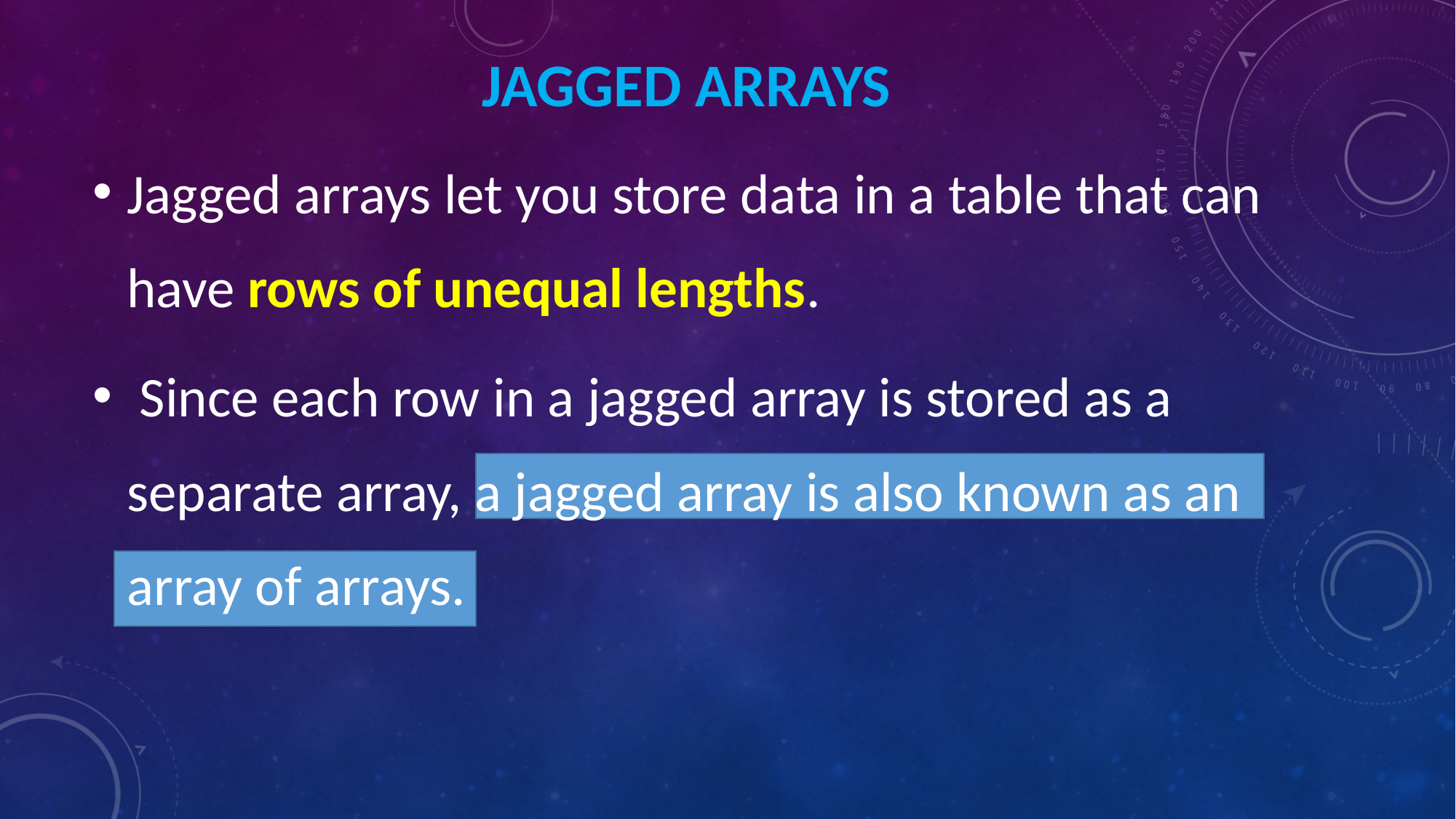

# Jagged arrays
Jagged arrays let you store data in a table that can have rows of unequal lengths.
 Since each row in a jagged array is stored as a separate array, a jagged array is also known as an array of arrays.